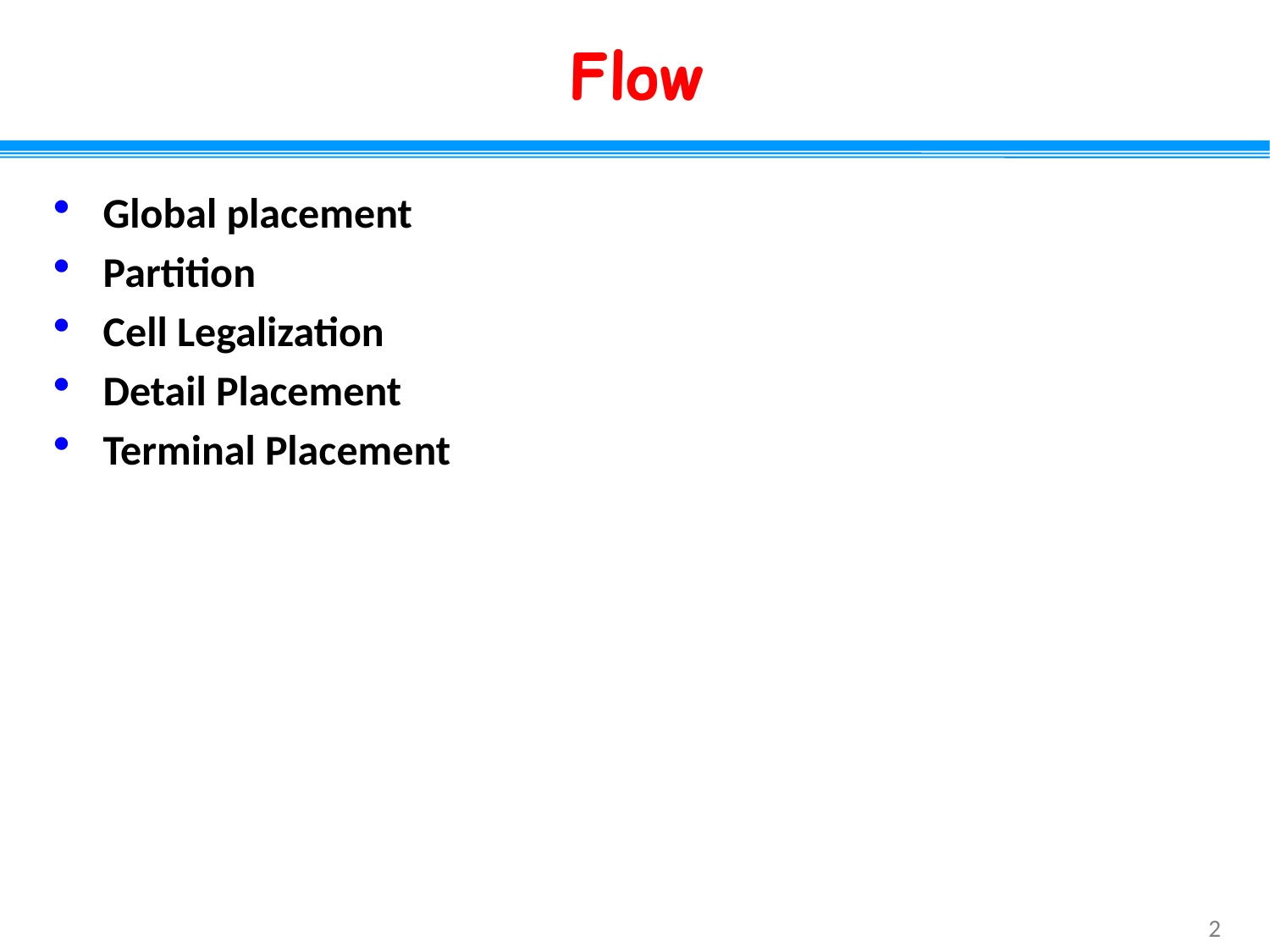

# Flow
Global placement
Partition
Cell Legalization
Detail Placement
Terminal Placement